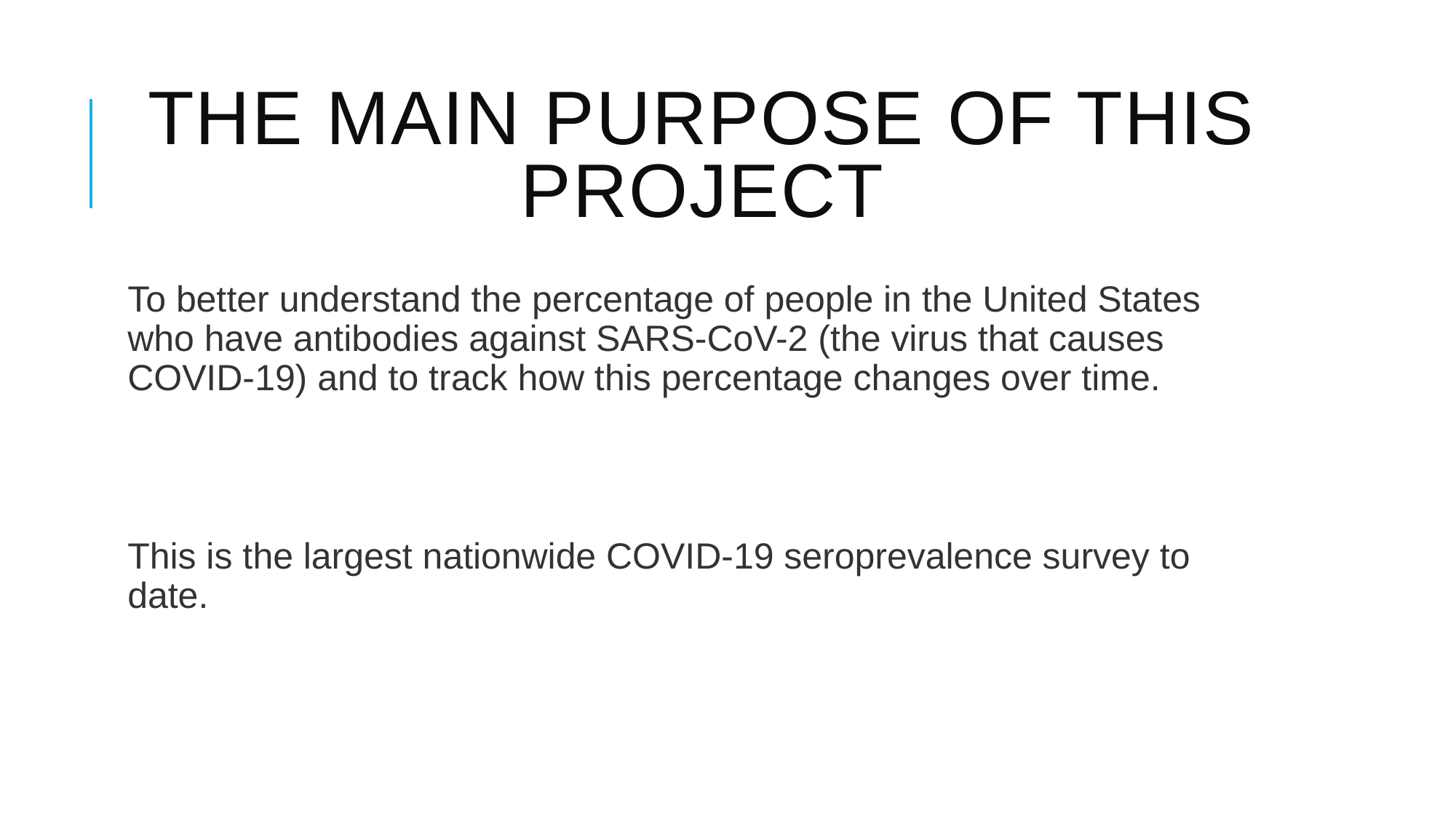

# The Main Purpose of This Project
To better understand the percentage of people in the United States who have antibodies against SARS-CoV-2 (the virus that causes COVID-19) and to track how this percentage changes over time.

This is the largest nationwide COVID-19 seroprevalence survey to date.